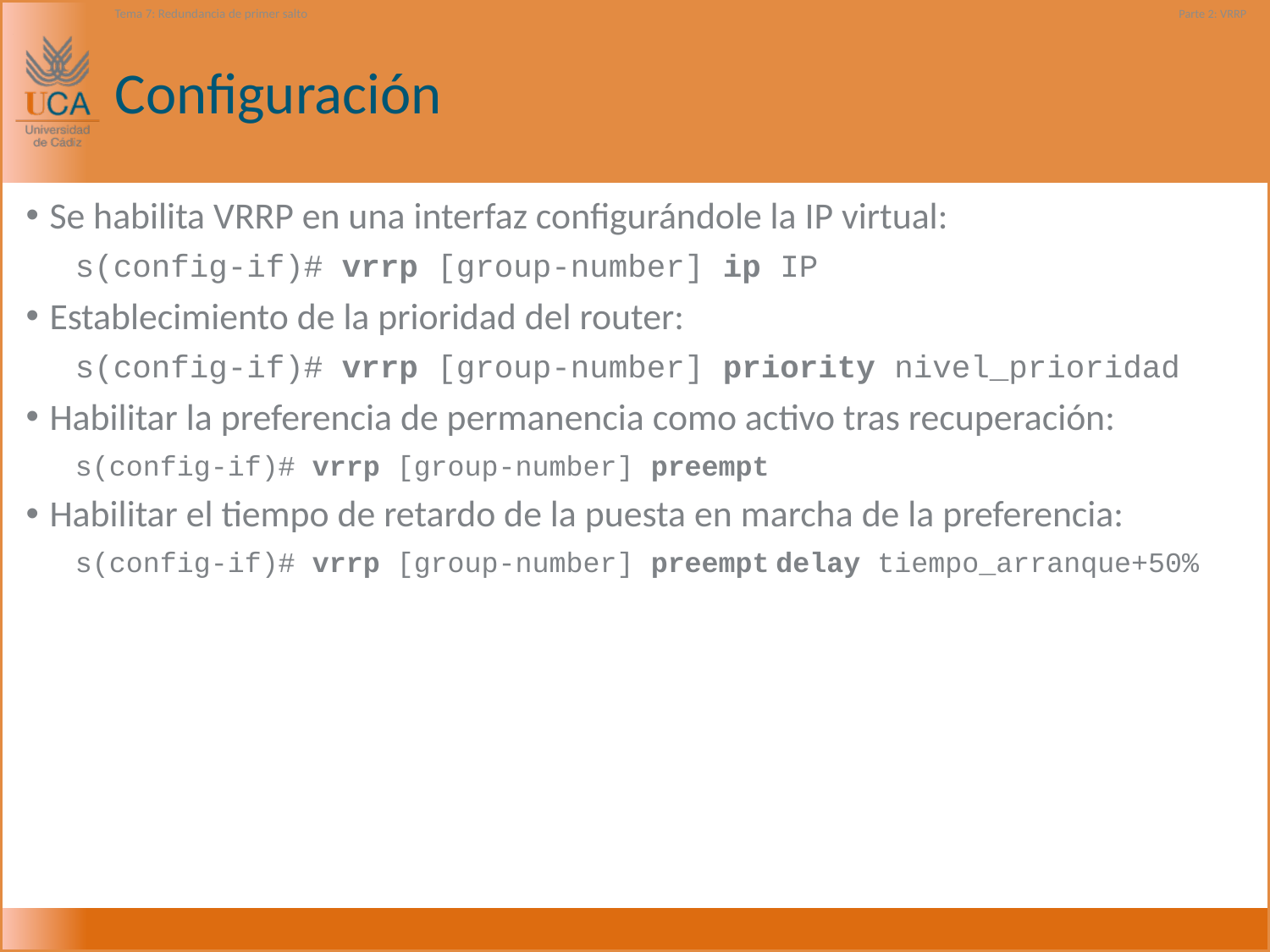

Tema 7: Redundancia de primer salto
Parte 2: VRRP
# Configuración
Se habilita VRRP en una interfaz configurándole la IP virtual:
s(config-if)# vrrp [group-number] ip IP
Establecimiento de la prioridad del router:
s(config-if)# vrrp [group-number] priority nivel_prioridad
Habilitar la preferencia de permanencia como activo tras recuperación:
s(config-if)# vrrp [group-number] preempt
Habilitar el tiempo de retardo de la puesta en marcha de la preferencia:
s(config-if)# vrrp [group-number] preempt delay tiempo_arranque+50%